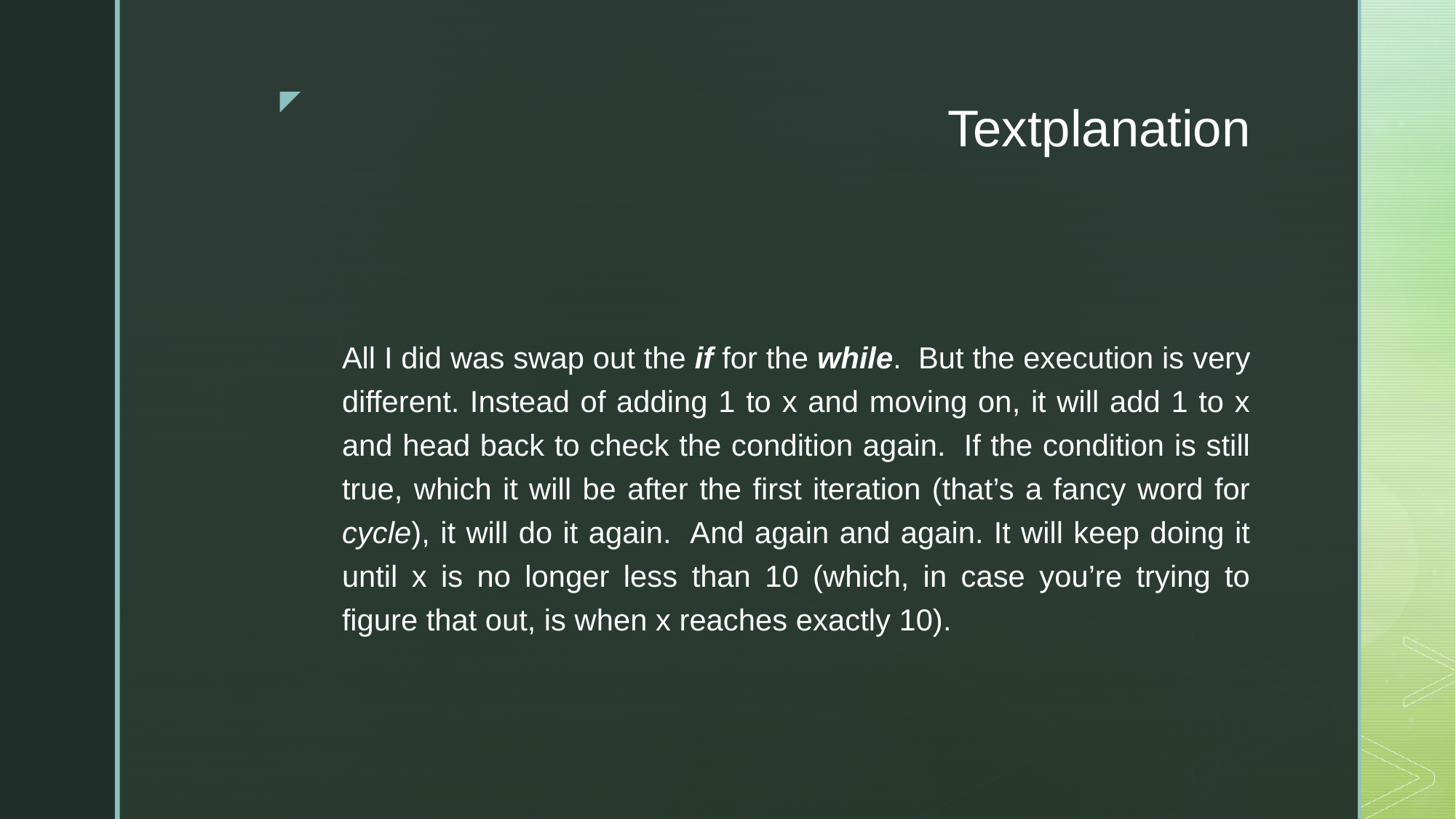

# Textplanation
All I did was swap out the if for the while.  But the execution is very different. Instead of adding 1 to x and moving on, it will add 1 to x and head back to check the condition again.  If the condition is still true, which it will be after the first iteration (that’s a fancy word for cycle), it will do it again.  And again and again. It will keep doing it until x is no longer less than 10 (which, in case you’re trying to figure that out, is when x reaches exactly 10).